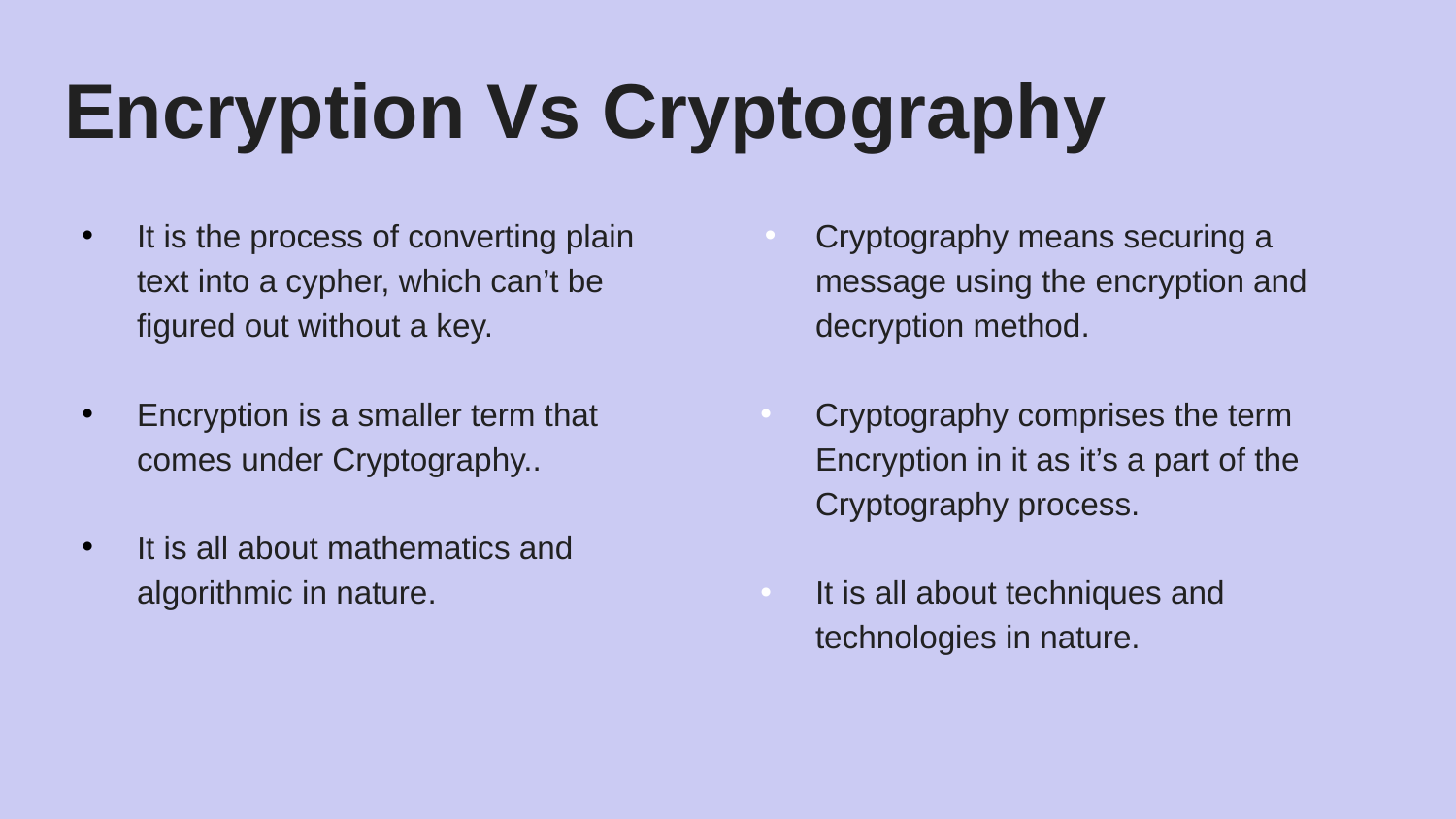

# Encryption Vs Cryptography

It is the process of converting plain text into a cypher, which can’t be figured out without a key.

Encryption is a smaller term that comes under Cryptography..

It is all about mathematics and algorithmic in nature.
Cryptography means securing a message using the encryption and decryption method.

Cryptography comprises the term Encryption in it as it’s a part of the Cryptography process.

It is all about techniques and technologies in nature.